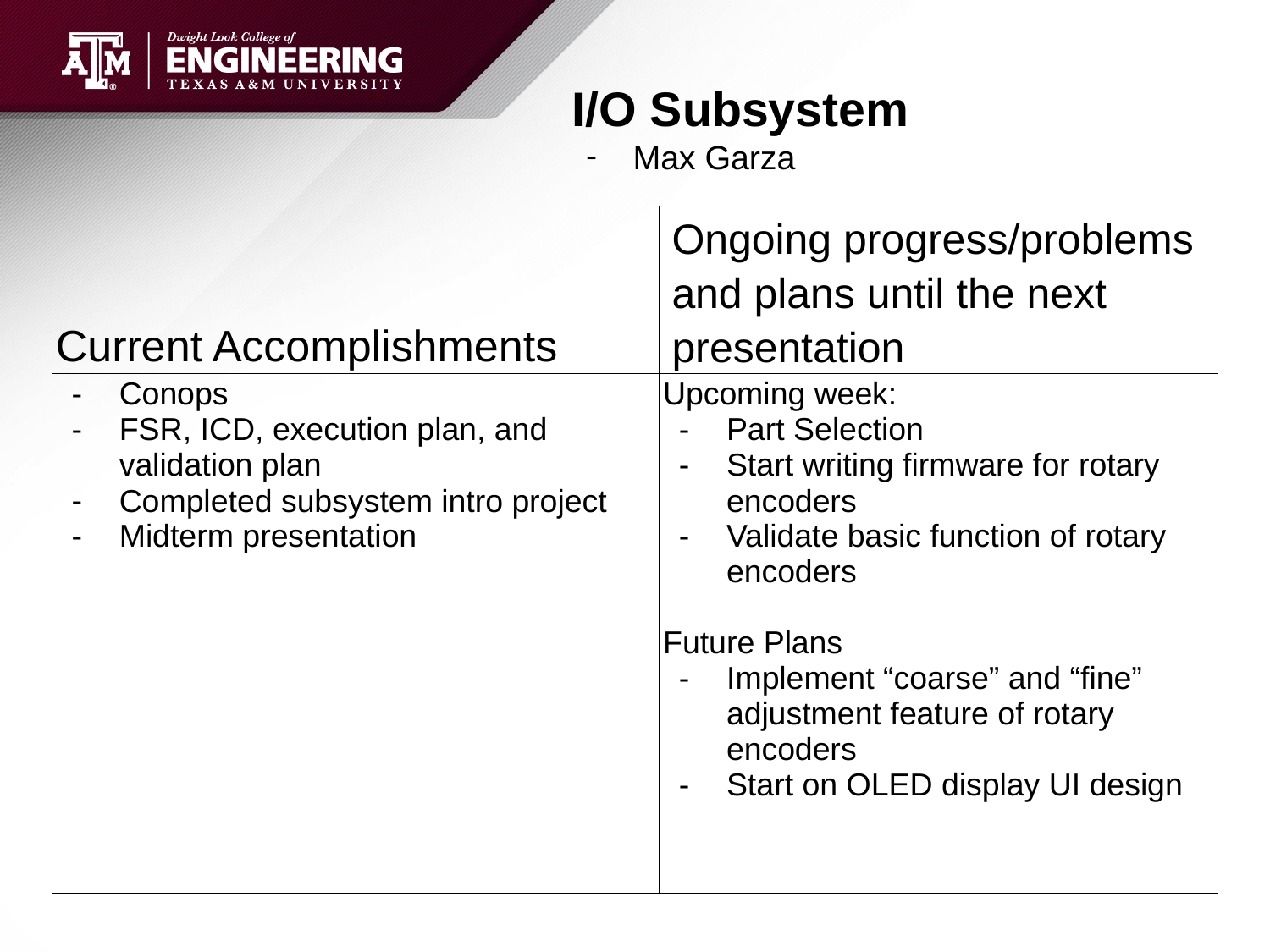

# I/O Subsystem
Max Garza
| Current Accomplishments | Ongoing progress/problems and plans until the next presentation |
| --- | --- |
| Conops FSR, ICD, execution plan, and validation plan Completed subsystem intro project Midterm presentation | Upcoming week: Part Selection Start writing firmware for rotary encoders Validate basic function of rotary encoders Future Plans Implement “coarse” and “fine” adjustment feature of rotary encoders Start on OLED display UI design |